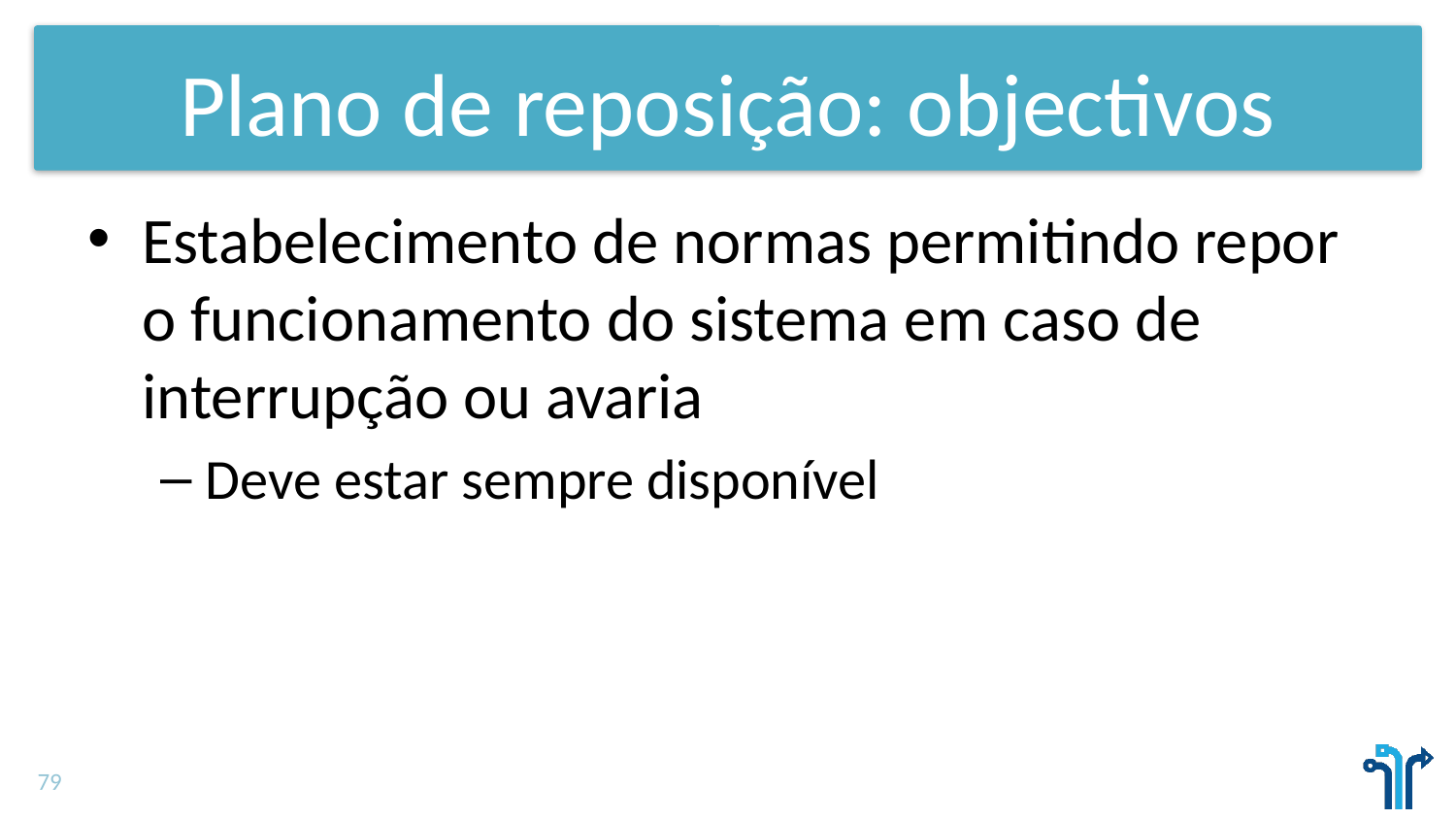

# Plano de reposição: objectivos
Estabelecimento de normas permitindo repor o funcionamento do sistema em caso de interrupção ou avaria
Deve estar sempre disponível
79